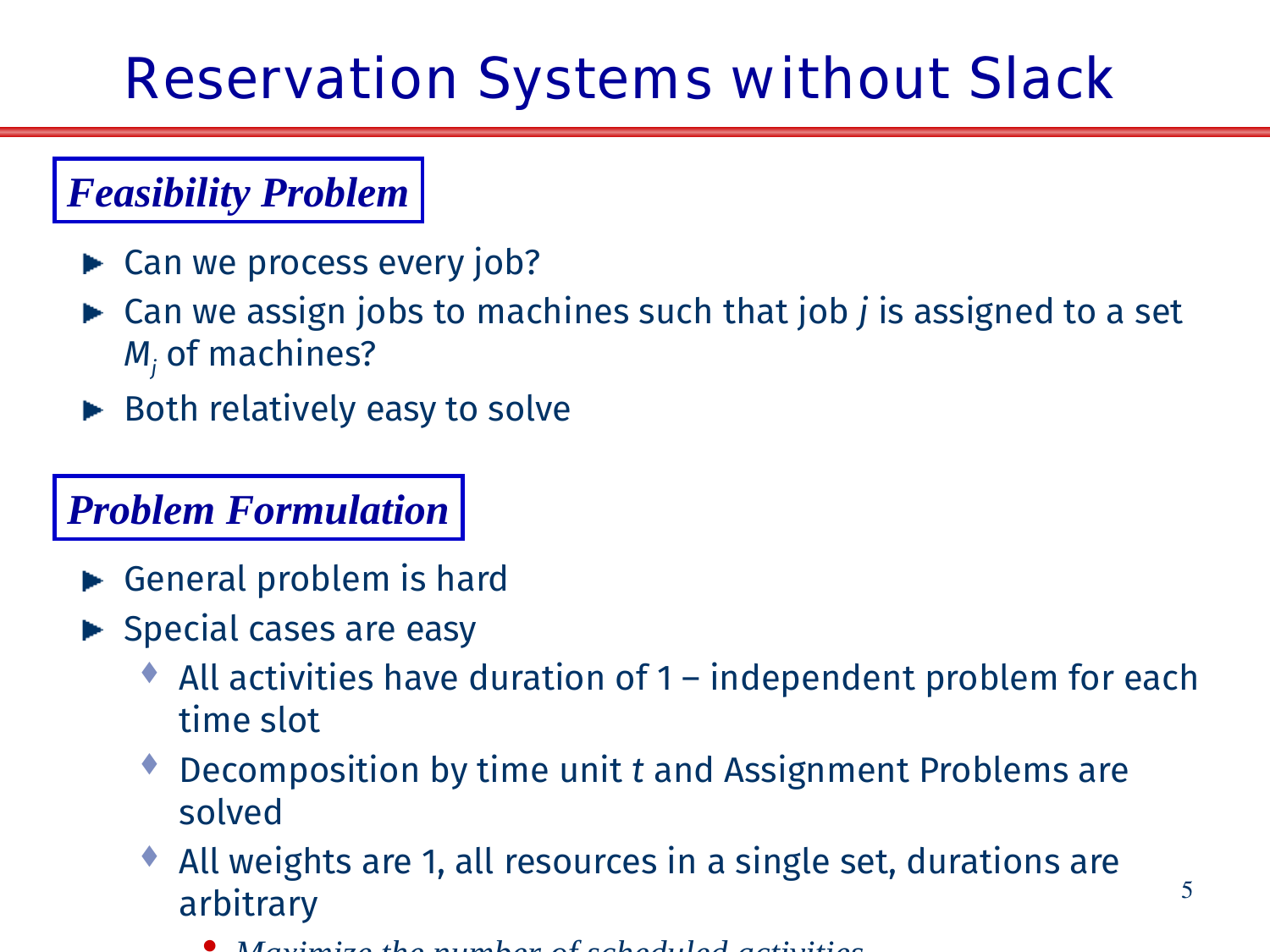

Reservation Systems without Slack
Feasibility Problem
Can we process every job?
Can we assign jobs to machines such that job j is assigned to a set Mj of machines?
Both relatively easy to solve
Problem Formulation
General problem is hard
Special cases are easy
All activities have duration of 1 – independent problem for each time slot
Decomposition by time unit t and Assignment Problems are solved
All weights are 1, all resources in a single set, durations are arbitrary
Maximize the number of scheduled activities
5